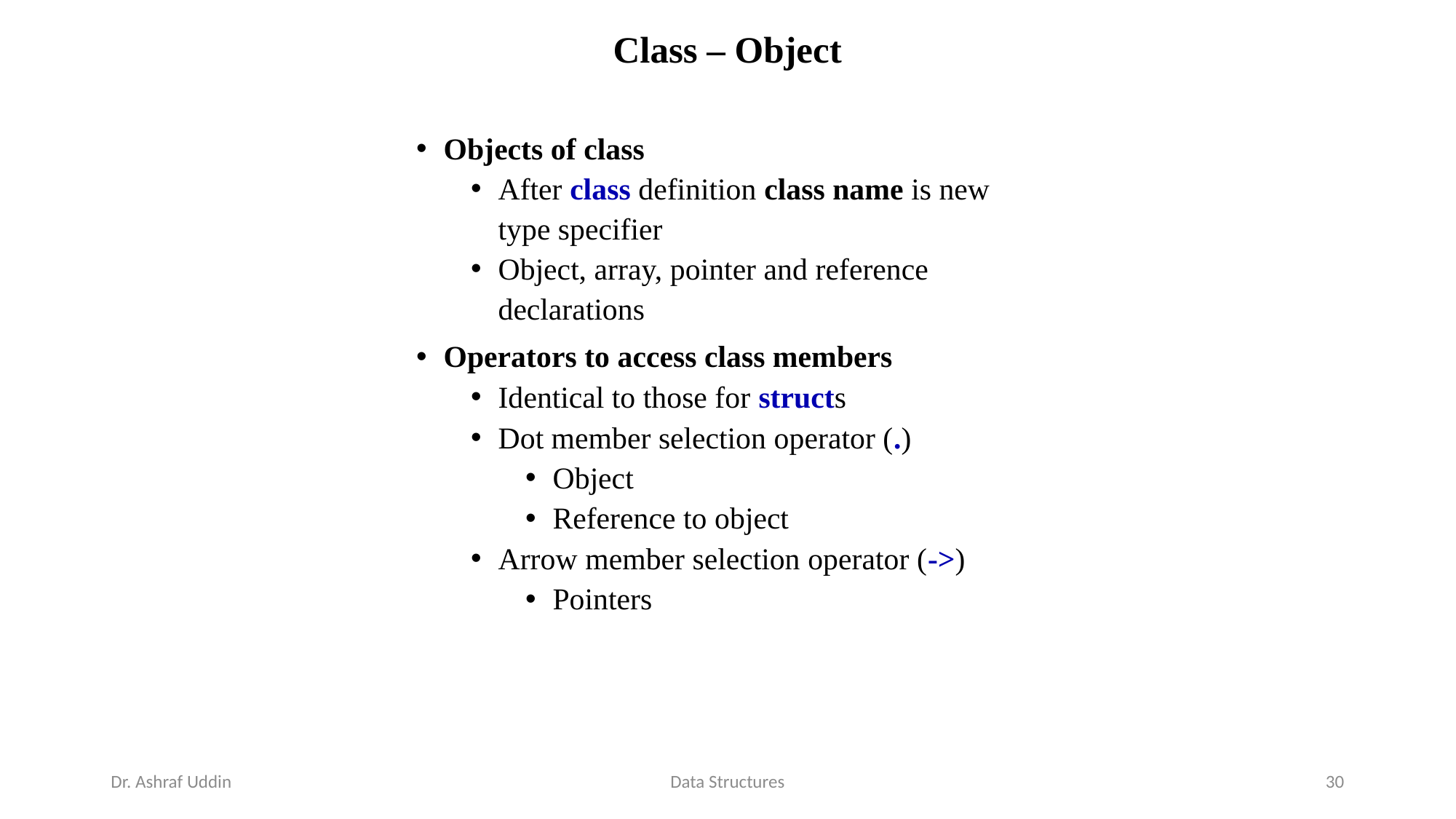

# Class – Object
Objects of class
After class definition class name is new type specifier
Object, array, pointer and reference declarations
Operators to access class members
Identical to those for structs
Dot member selection operator (.)
Object
Reference to object
Arrow member selection operator (->)
Pointers

Dr. Ashraf Uddin
Data Structures
30